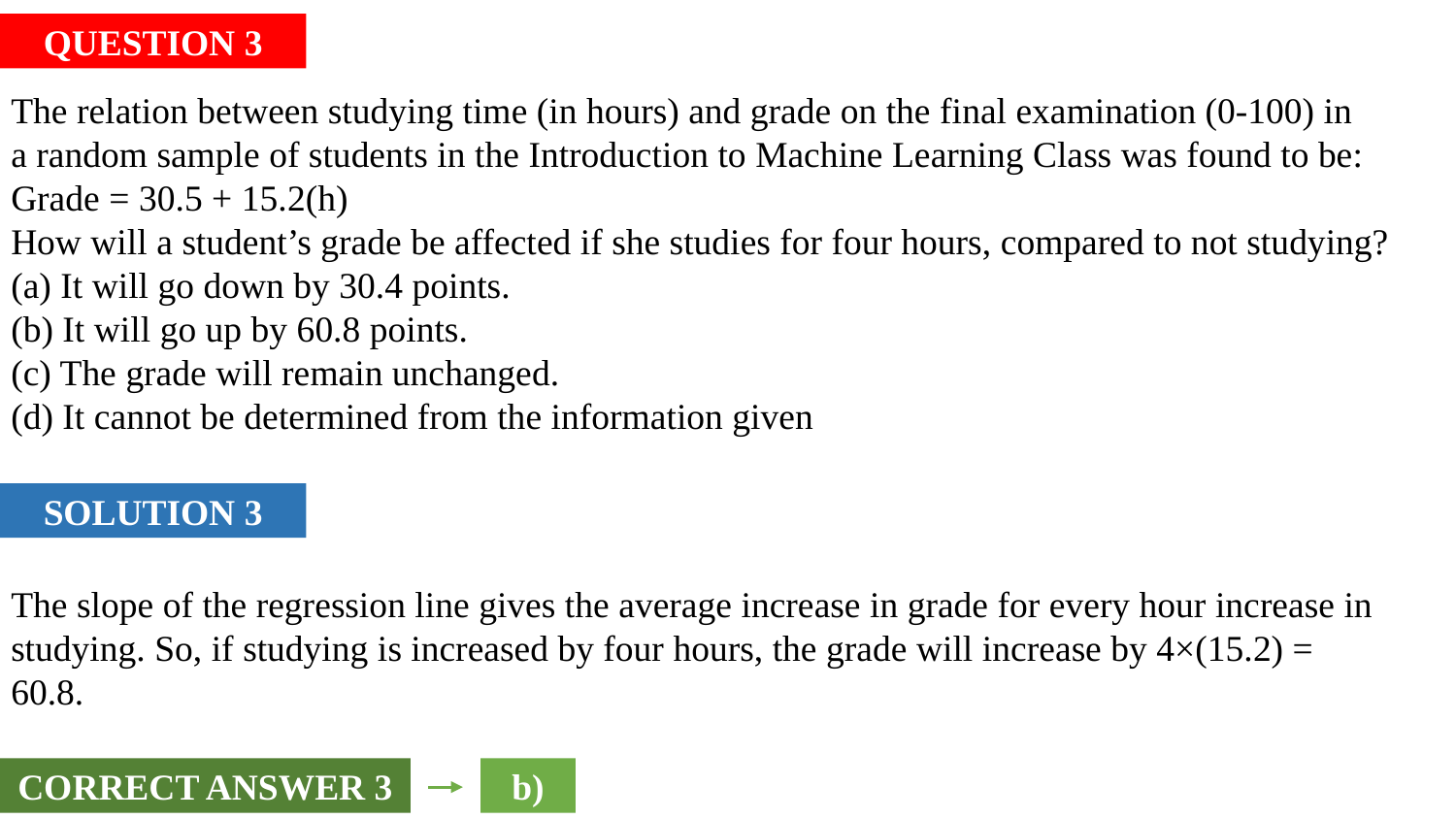

QUESTION 3
The relation between studying time (in hours) and grade on the final examination (0-100) in
a random sample of students in the Introduction to Machine Learning Class was found to be:
Grade = 30.5 + 15.2(h)
How will a student’s grade be affected if she studies for four hours, compared to not studying?
(a) It will go down by 30.4 points.
(b) It will go up by 60.8 points.
(c) The grade will remain unchanged.
(d) It cannot be determined from the information given
SOLUTION 3
The slope of the regression line gives the average increase in grade for every hour increase in
studying. So, if studying is increased by four hours, the grade will increase by 4×(15.2) = 60.8.
CORRECT ANSWER 3
b)